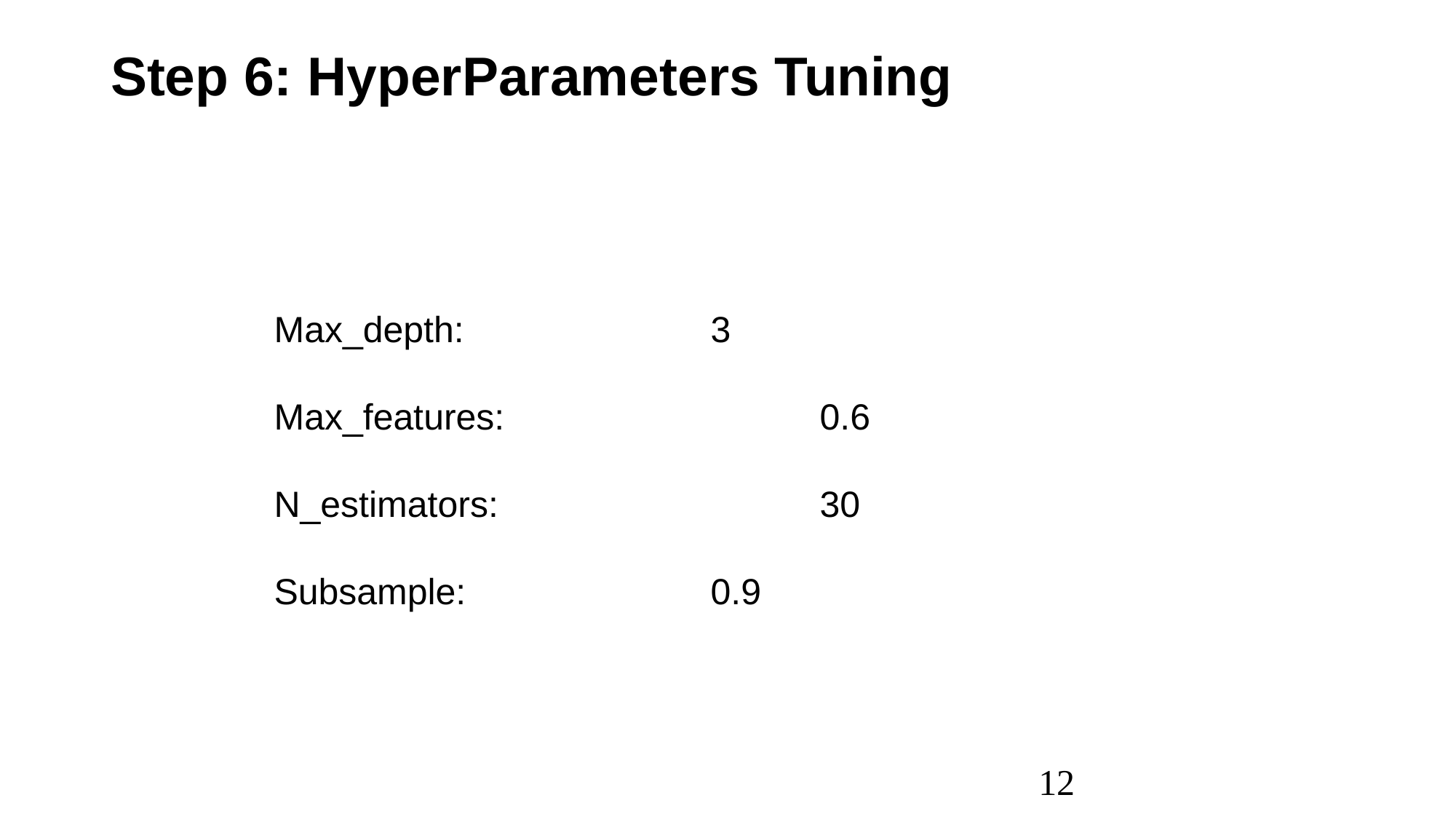

Step 6: HyperParameters Tuning
		Max_depth: 			3

		Max_features:			0.6

		N_estimators: 			30

		Subsample: 			0.9
12